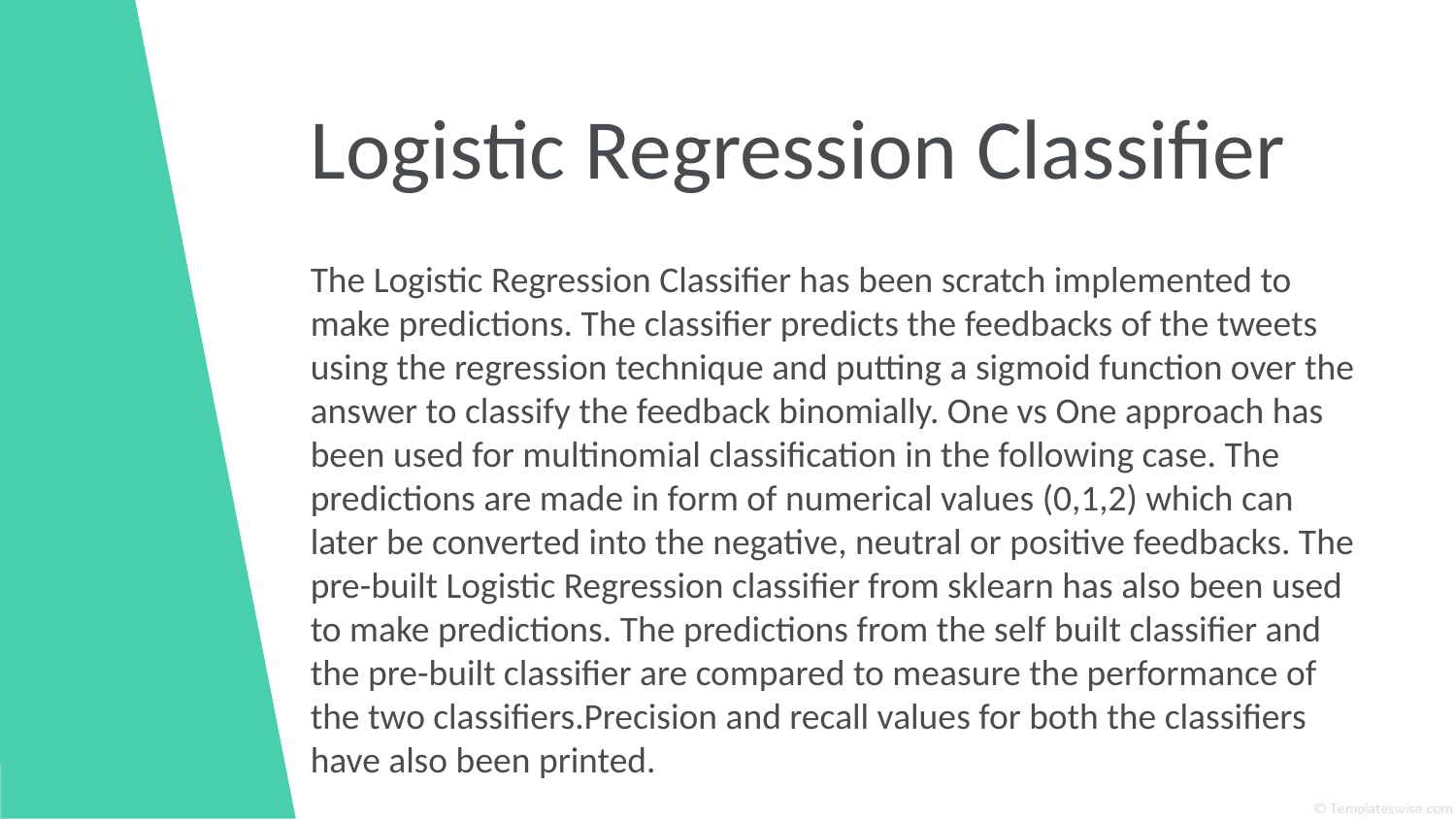

# Logistic Regression Classifier
The Logistic Regression Classifier has been scratch implemented to make predictions. The classifier predicts the feedbacks of the tweets using the regression technique and putting a sigmoid function over the answer to classify the feedback binomially. One vs One approach has been used for multinomial classification in the following case. The predictions are made in form of numerical values (0,1,2) which can later be converted into the negative, neutral or positive feedbacks. The pre-built Logistic Regression classifier from sklearn has also been used to make predictions. The predictions from the self built classifier and the pre-built classifier are compared to measure the performance of the two classifiers.Precision and recall values for both the classifiers have also been printed.